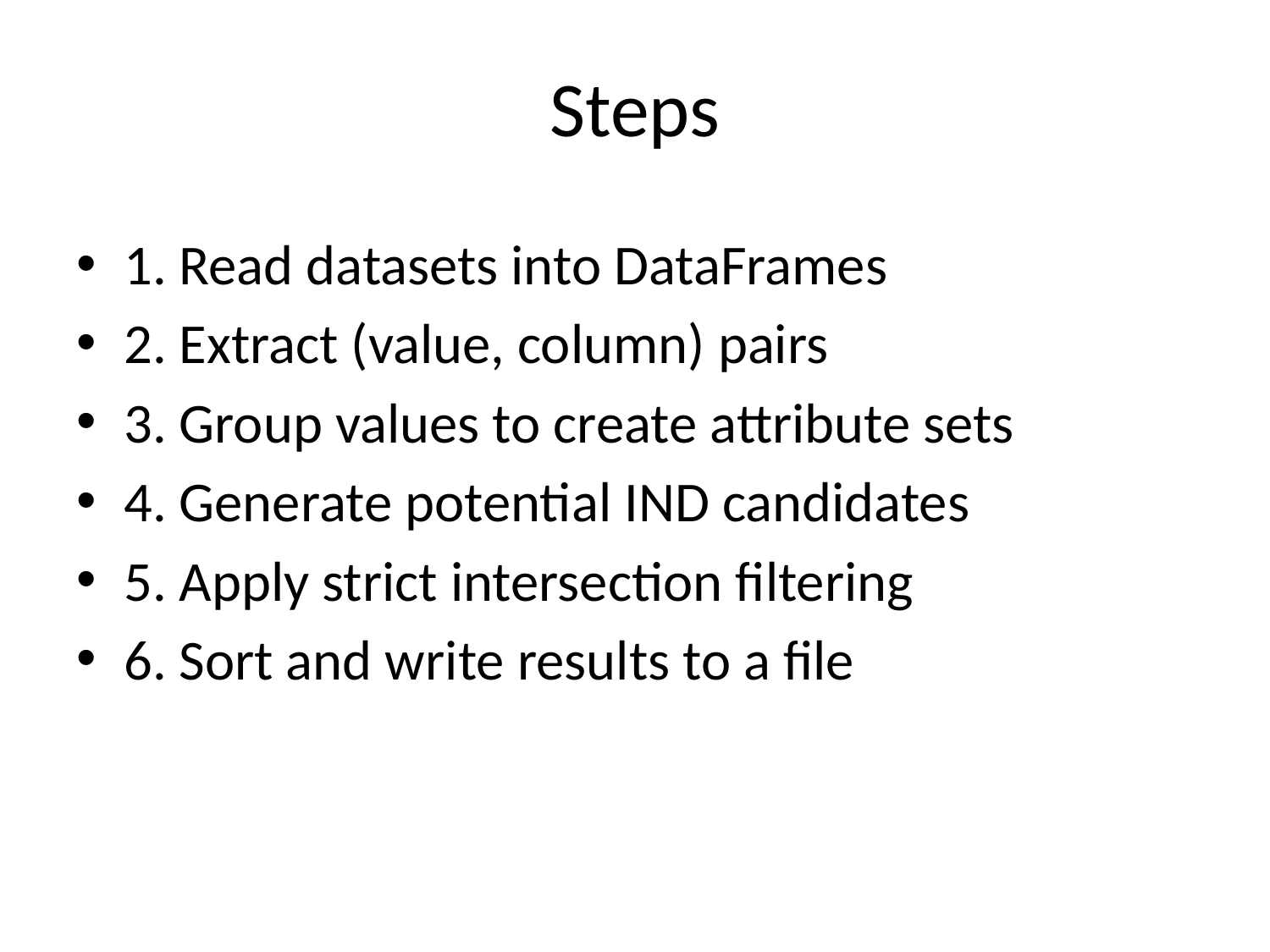

# Steps
1. Read datasets into DataFrames
2. Extract (value, column) pairs
3. Group values to create attribute sets
4. Generate potential IND candidates
5. Apply strict intersection filtering
6. Sort and write results to a file